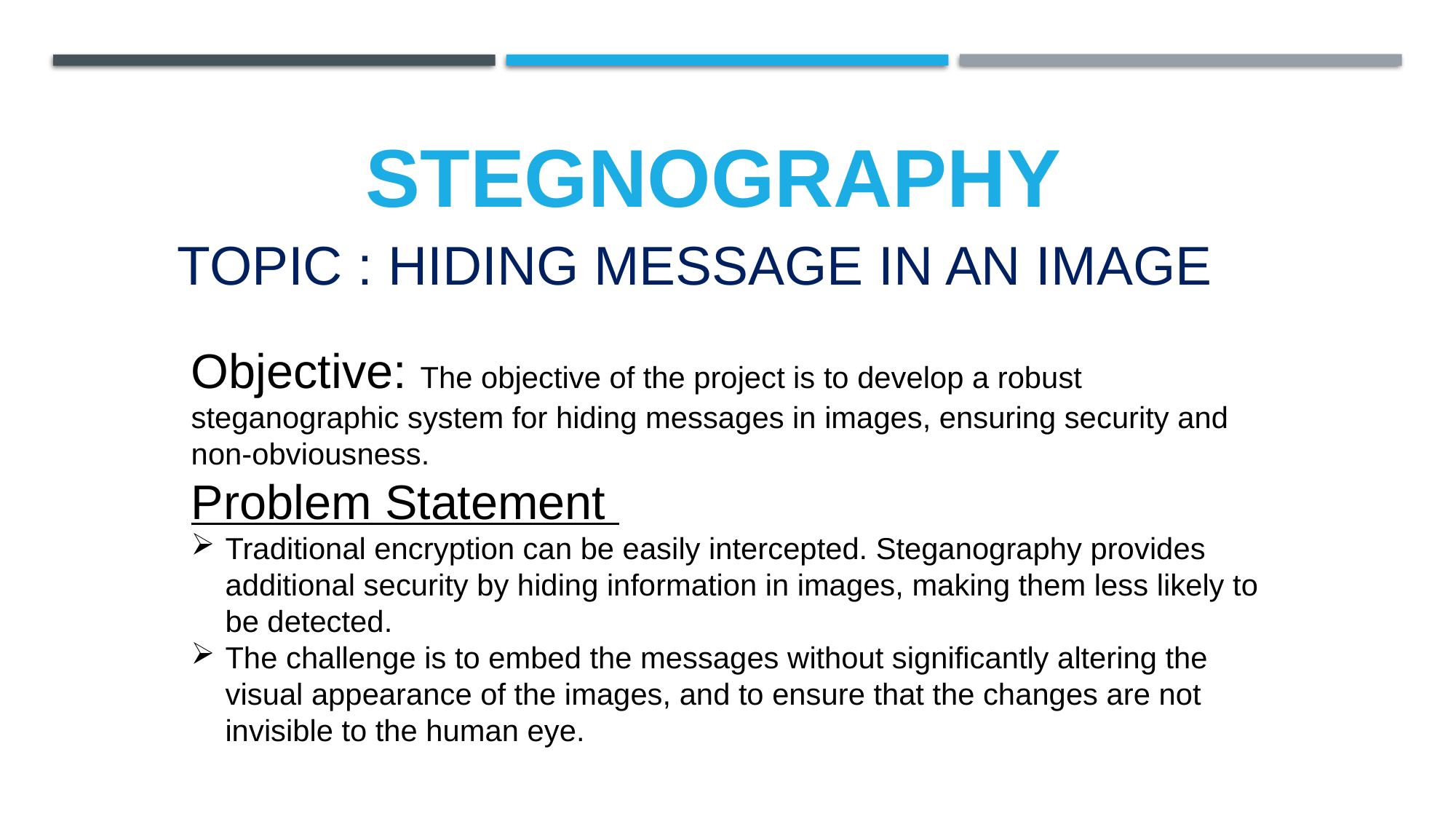

# STEGNOGRAPHY
TOPIC : HIDING MESSAGE IN AN IMAGE

Objective: The objective of the project is to develop a robust steganographic system for hiding messages in images, ensuring security and non-obviousness.
Problem Statement
Traditional encryption can be easily intercepted. Steganography provides additional security by hiding information in images, making them less likely to be detected.
The challenge is to embed the messages without significantly altering the visual appearance of the images, and to ensure that the changes are not invisible to the human eye.